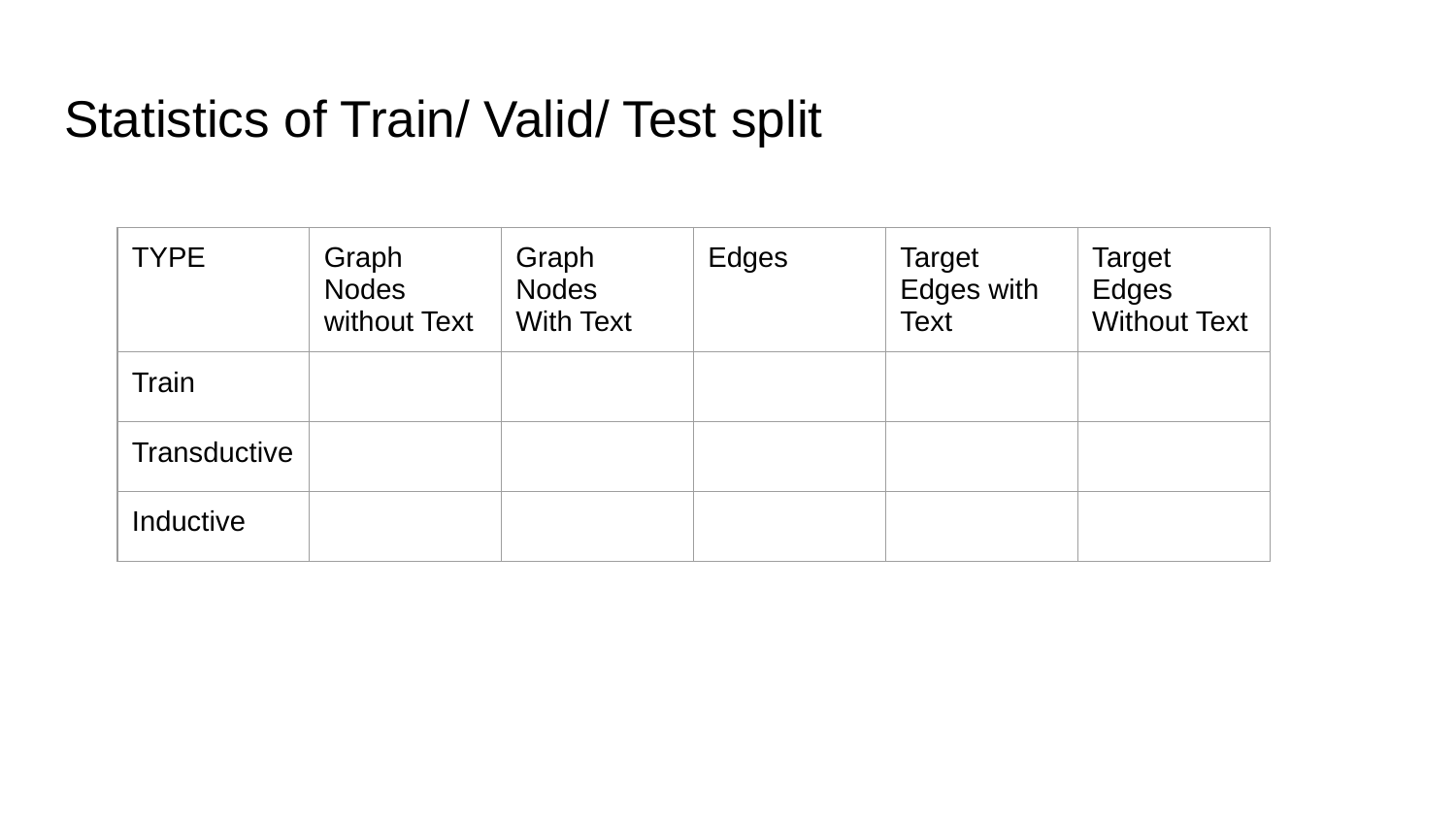

# Statistics of Train/ Valid/ Test split
| TYPE | Graph Nodes without Text | Graph Nodes With Text | Edges | Target Edges with Text | Target Edges Without Text |
| --- | --- | --- | --- | --- | --- |
| Train |  |  |  |  |  |
| Transductive |  |  |  |  |  |
| Inductive |  |  |  |  |  |